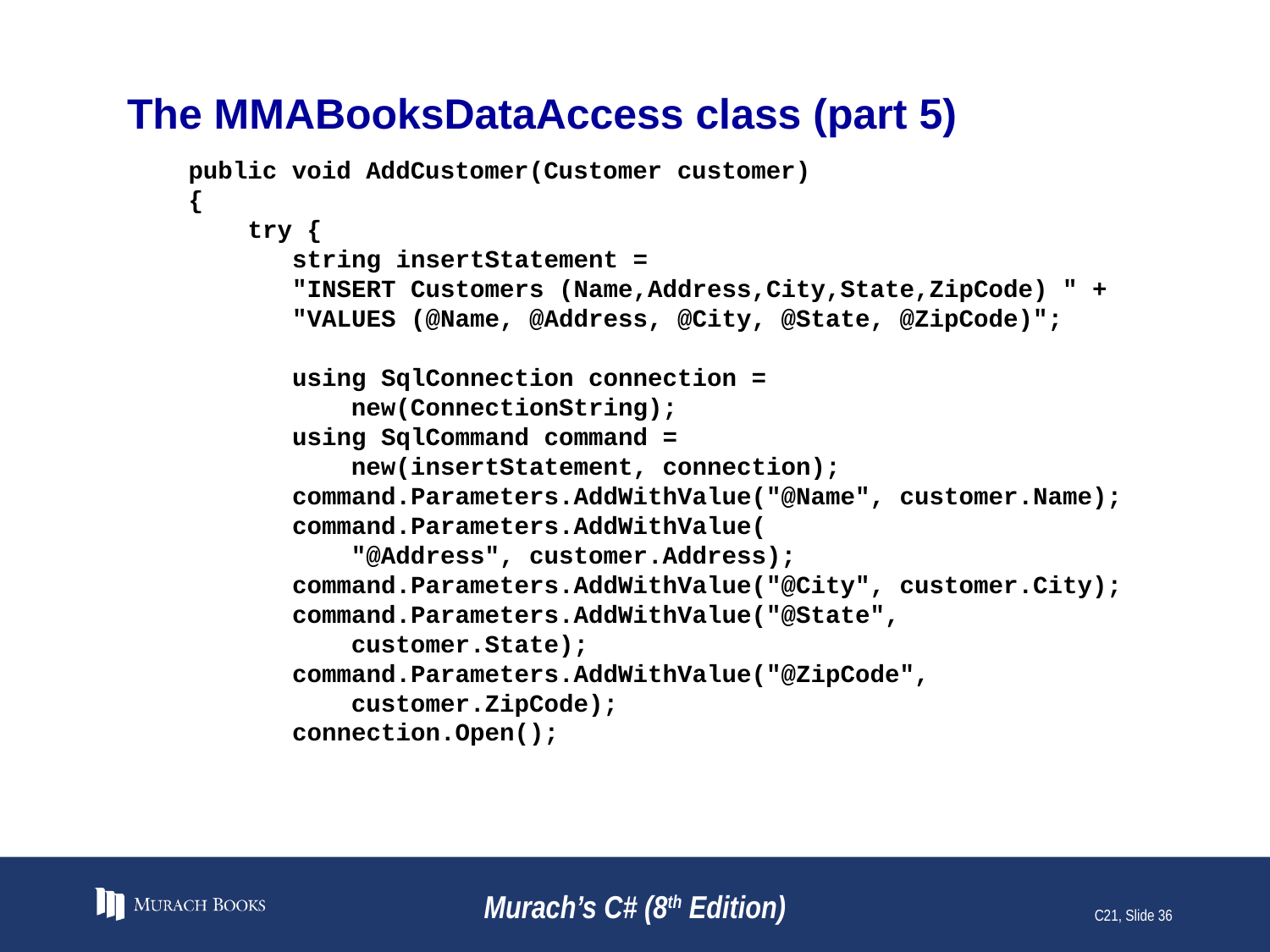

# The MMABooksDataAccess class (part 5)
    public void AddCustomer(Customer customer)
    {
        try {
           string insertStatement =
           "INSERT Customers (Name,Address,City,State,ZipCode) " +
           "VALUES (@Name, @Address, @City, @State, @ZipCode)";

           using SqlConnection connection =
               new(ConnectionString);
           using SqlCommand command =
               new(insertStatement, connection);
           command.Parameters.AddWithValue("@Name", customer.Name);
           command.Parameters.AddWithValue(
               "@Address", customer.Address);
           command.Parameters.AddWithValue("@City", customer.City);
           command.Parameters.AddWithValue("@State",
               customer.State);
           command.Parameters.AddWithValue("@ZipCode",
               customer.ZipCode);
           connection.Open();

Murach’s C# (8th Edition)

C21, Slide 36